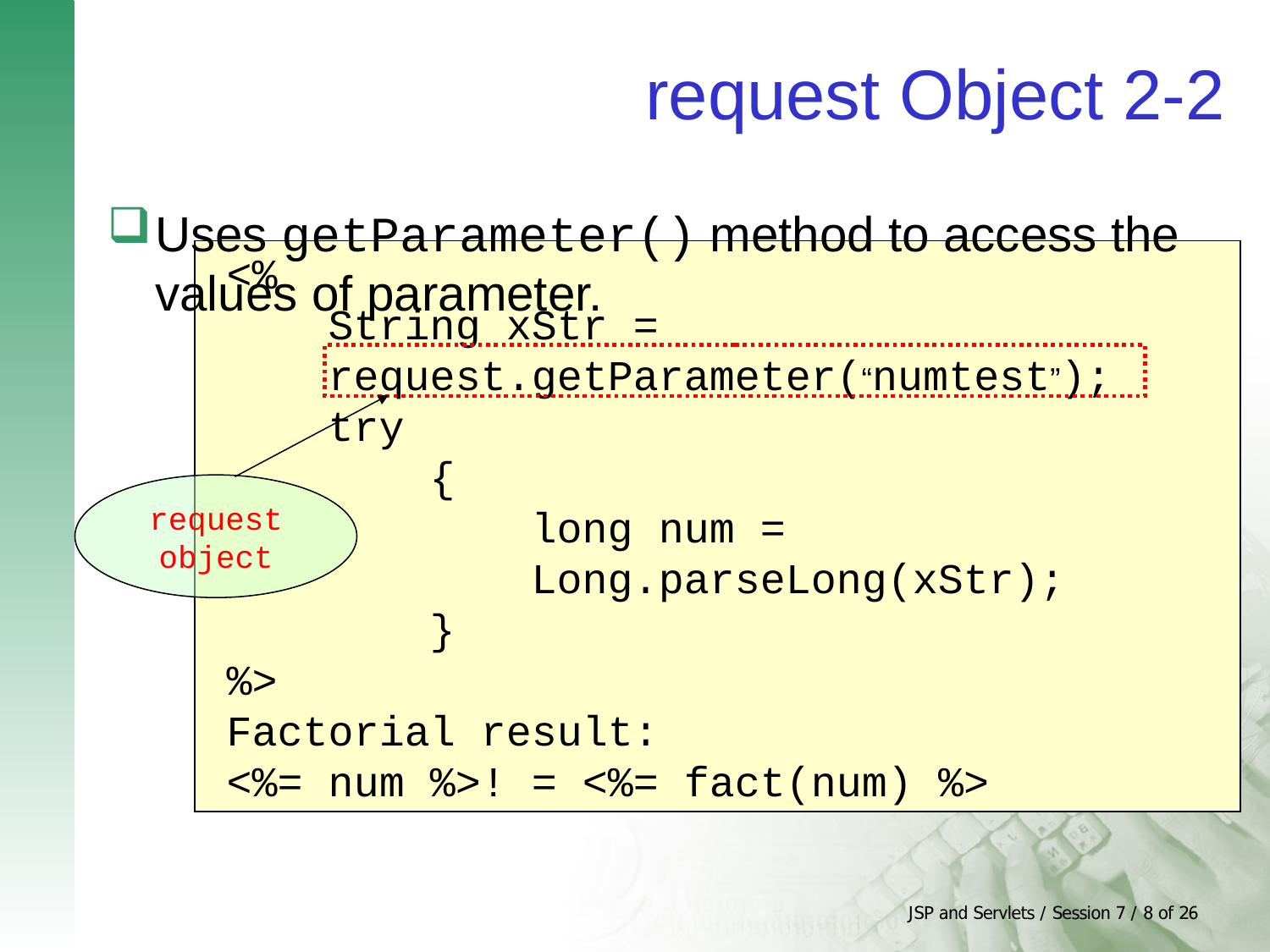

# request Object 2-2
Uses getParameter() method to access the values of parameter.
<%
    String xStr =
    request.getParameter(“numtest”);
    try
        {
            long num =
            Long.parseLong(xStr);
        }
%>
Factorial result:
<%= num %>! = <%= fact(num) %>

request
object